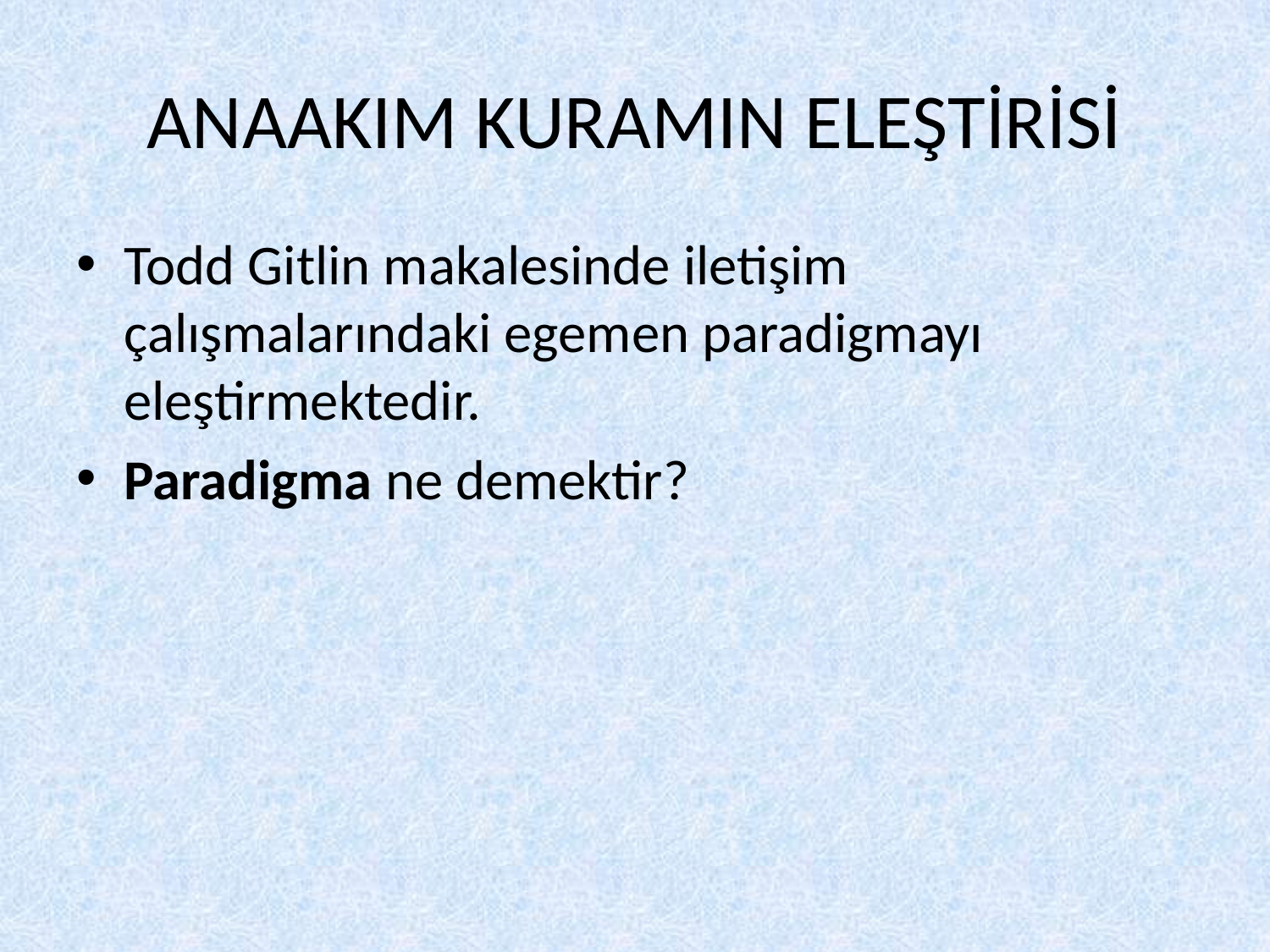

# ANAAKIM KURAMIN ELEŞTİRİSİ
Todd Gitlin makalesinde iletişim çalışmalarındaki egemen paradigmayı eleştirmektedir.
Paradigma ne demektir?